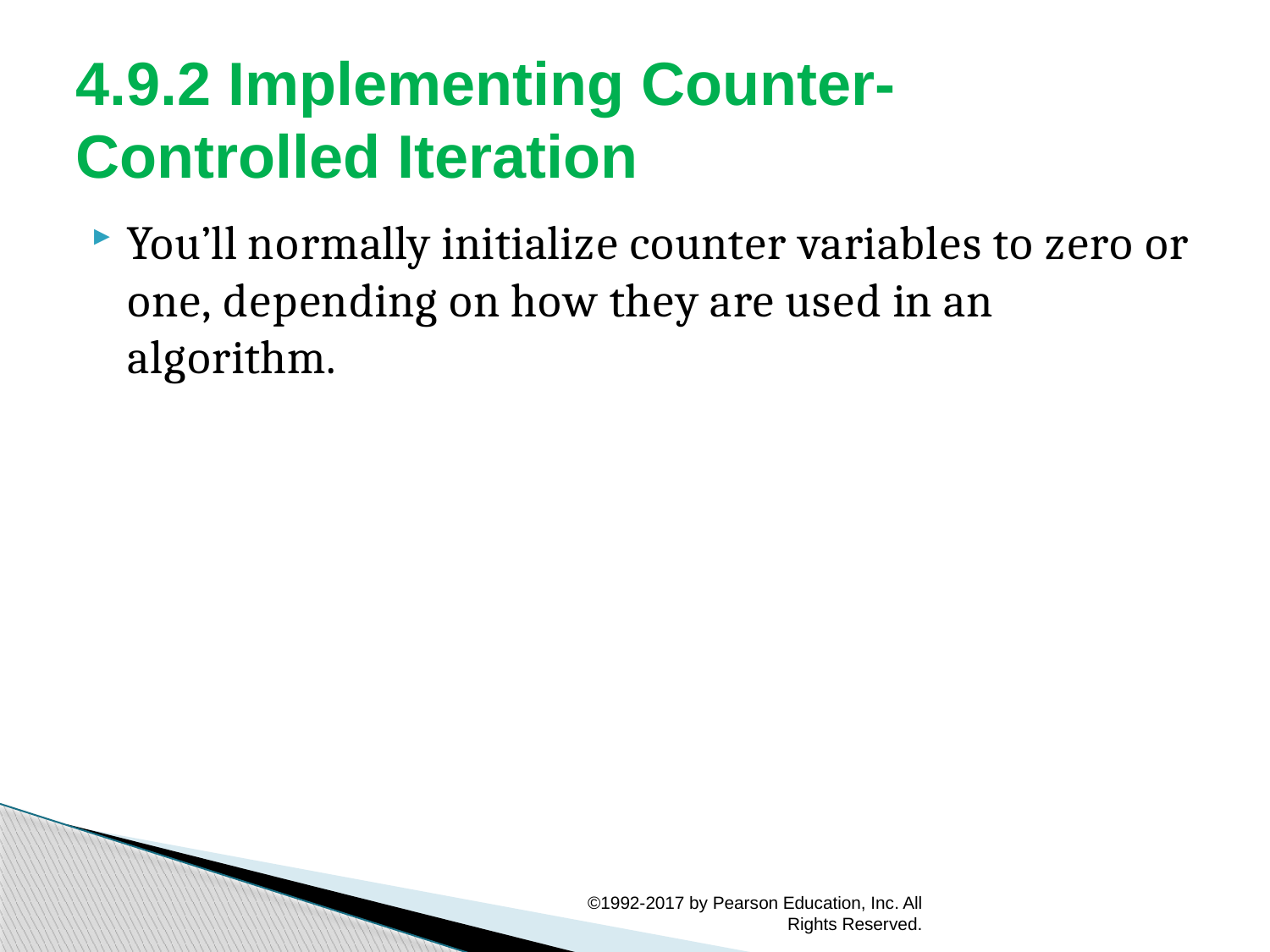

# 4.9.2 Implementing Counter-Controlled Iteration
You’ll normally initialize counter variables to zero or one, depending on how they are used in an algorithm.

©1992-2017 by Pearson Education, Inc. All Rights Reserved.